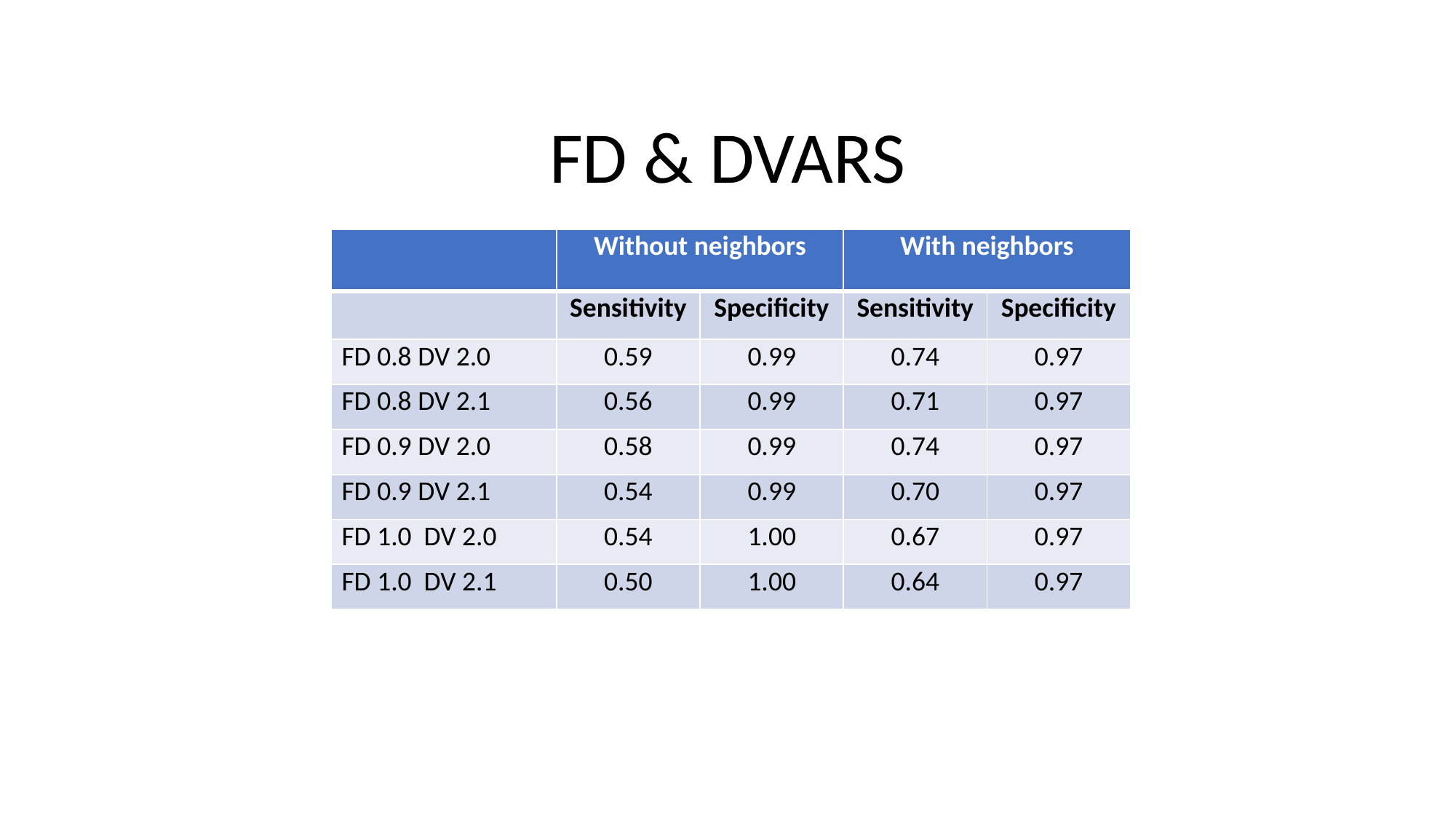

FD & DVARS
|  | Without neighbors |  | With neighbors |  |
| --- | --- | --- | --- | --- |
|  | Sensitivity | Specificity | Sensitivity | Specificity |
| FD 0.8 DV 2.0 | 0.59 | 0.99 | 0.74 | 0.97 |
| FD 0.8 DV 2.1 | 0.56 | 0.99 | 0.71 | 0.97 |
| FD 0.9 DV 2.0 | 0.58 | 0.99 | 0.74 | 0.97 |
| FD 0.9 DV 2.1 | 0.54 | 0.99 | 0.70 | 0.97 |
| FD 1.0 DV 2.0 | 0.54 | 1.00 | 0.67 | 0.97 |
| FD 1.0 DV 2.1 | 0.50 | 1.00 | 0.64 | 0.97 |